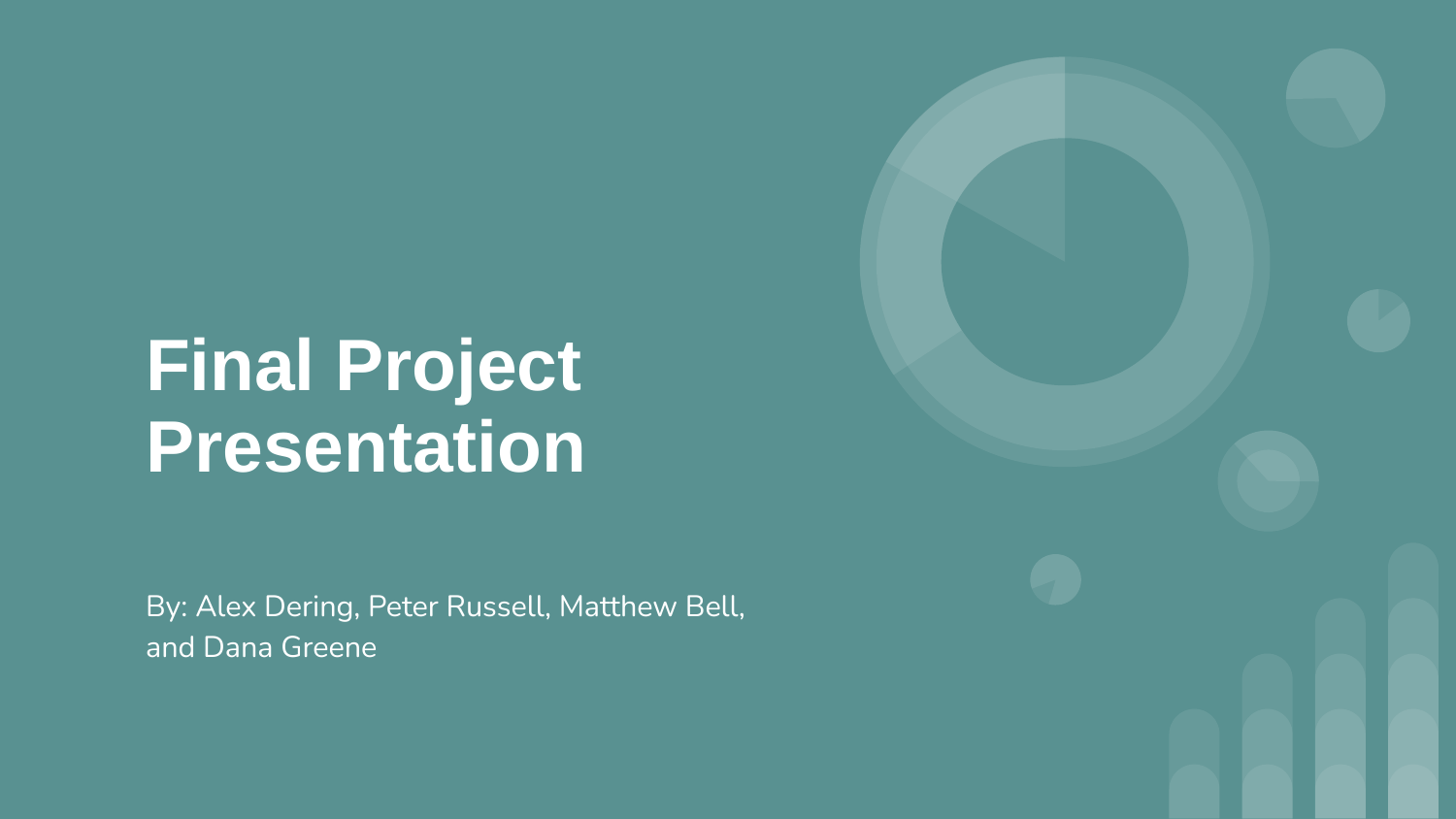

# Final Project Presentation
By: Alex Dering, Peter Russell, Matthew Bell, and Dana Greene